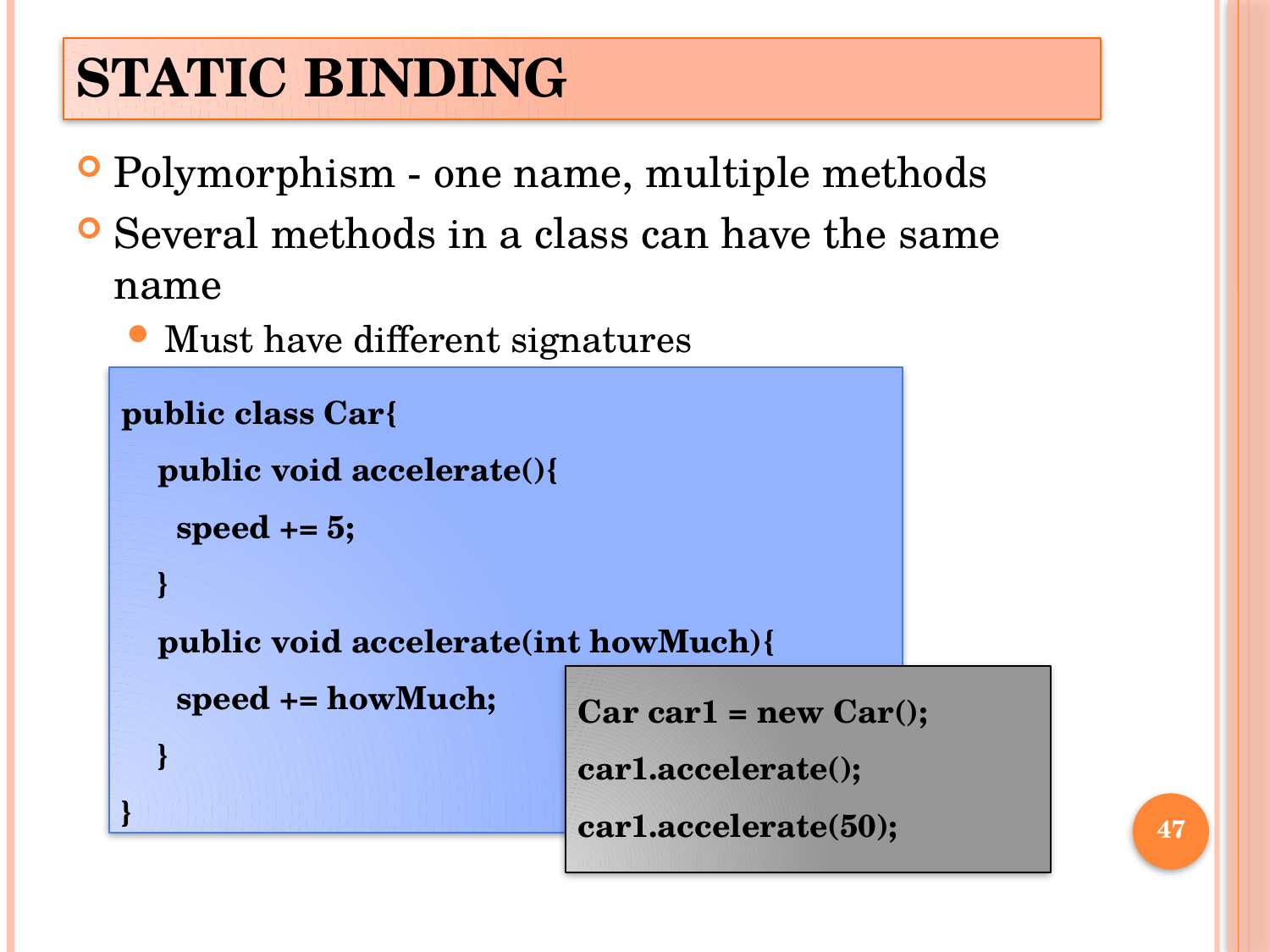

# Static Binding
Polymorphism - one name, multiple methods
Several methods in a class can have the same name
Must have different signatures
public class Car{
    public void accelerate(){
      speed += 5;
    }
    public void accelerate(int howMuch){
      speed += howMuch;
    }
}
Car car1 = new Car();
car1.accelerate();
car1.accelerate(50);
47